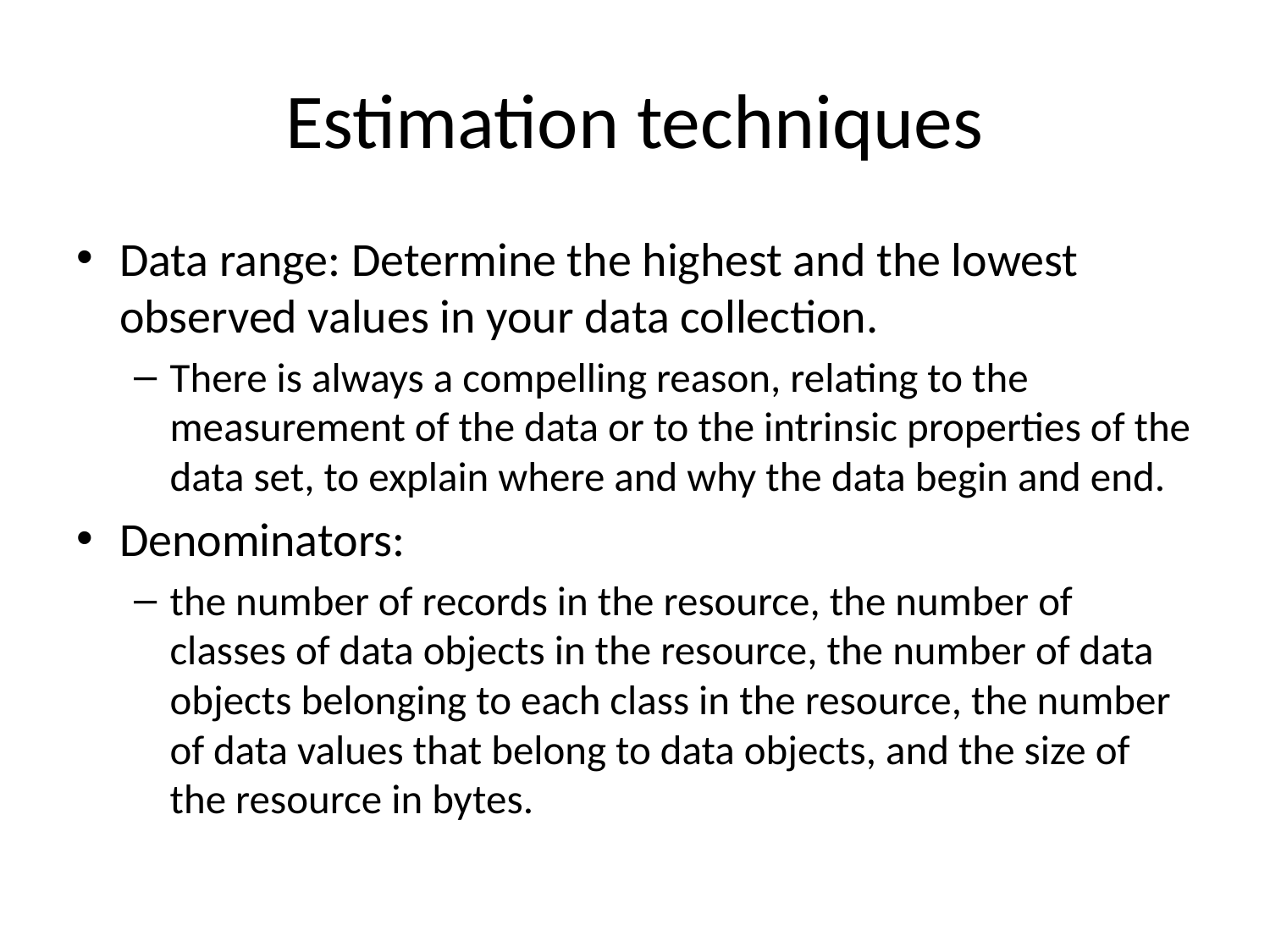

# Estimation techniques
Data range: Determine the highest and the lowest observed values in your data collection.
There is always a compelling reason, relating to the measurement of the data or to the intrinsic properties of the data set, to explain where and why the data begin and end.
Denominators:
the number of records in the resource, the number of classes of data objects in the resource, the number of data objects belonging to each class in the resource, the number of data values that belong to data objects, and the size of the resource in bytes.